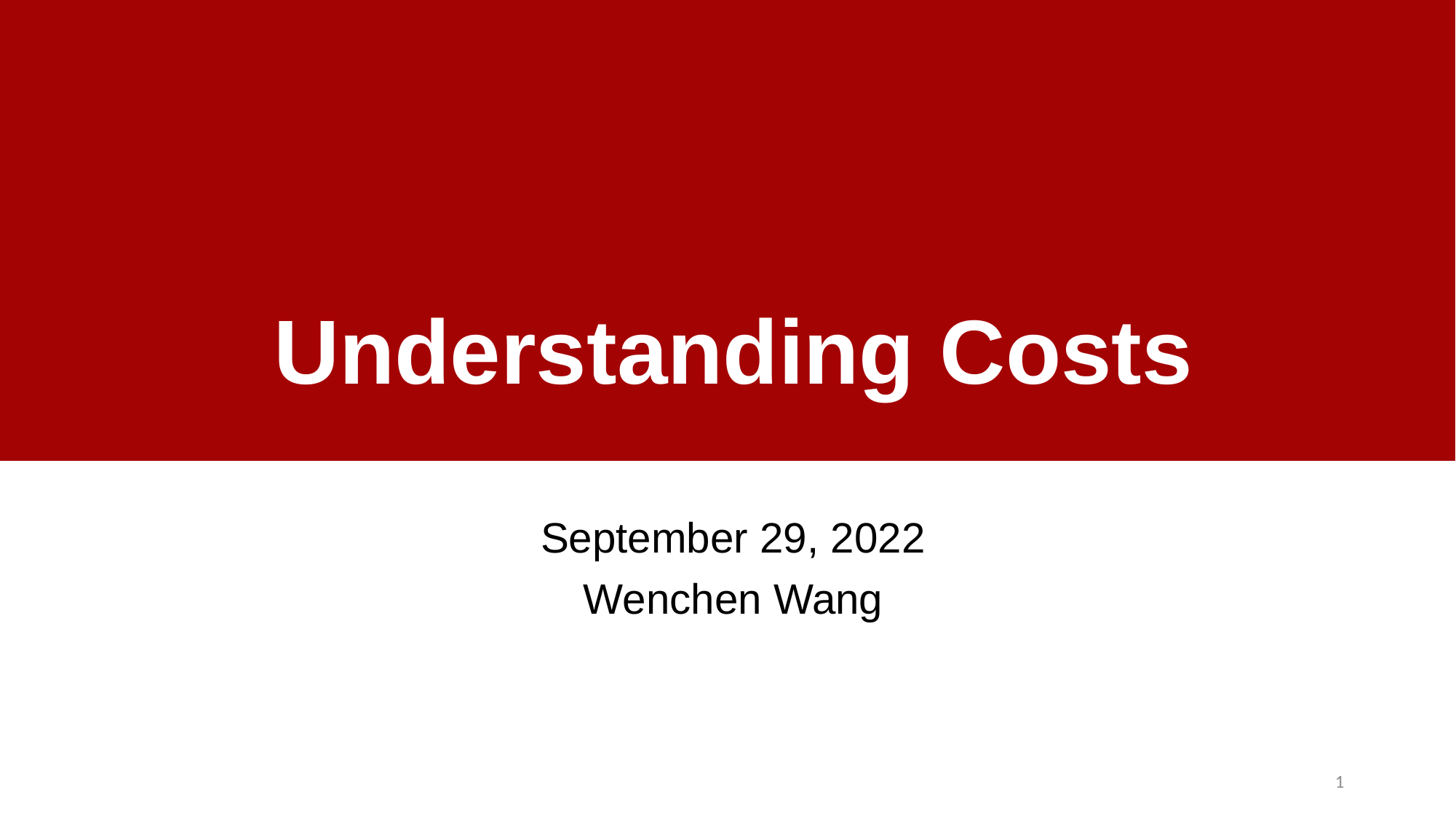

# Understanding Costs
September 29, 2022
Wenchen Wang
1